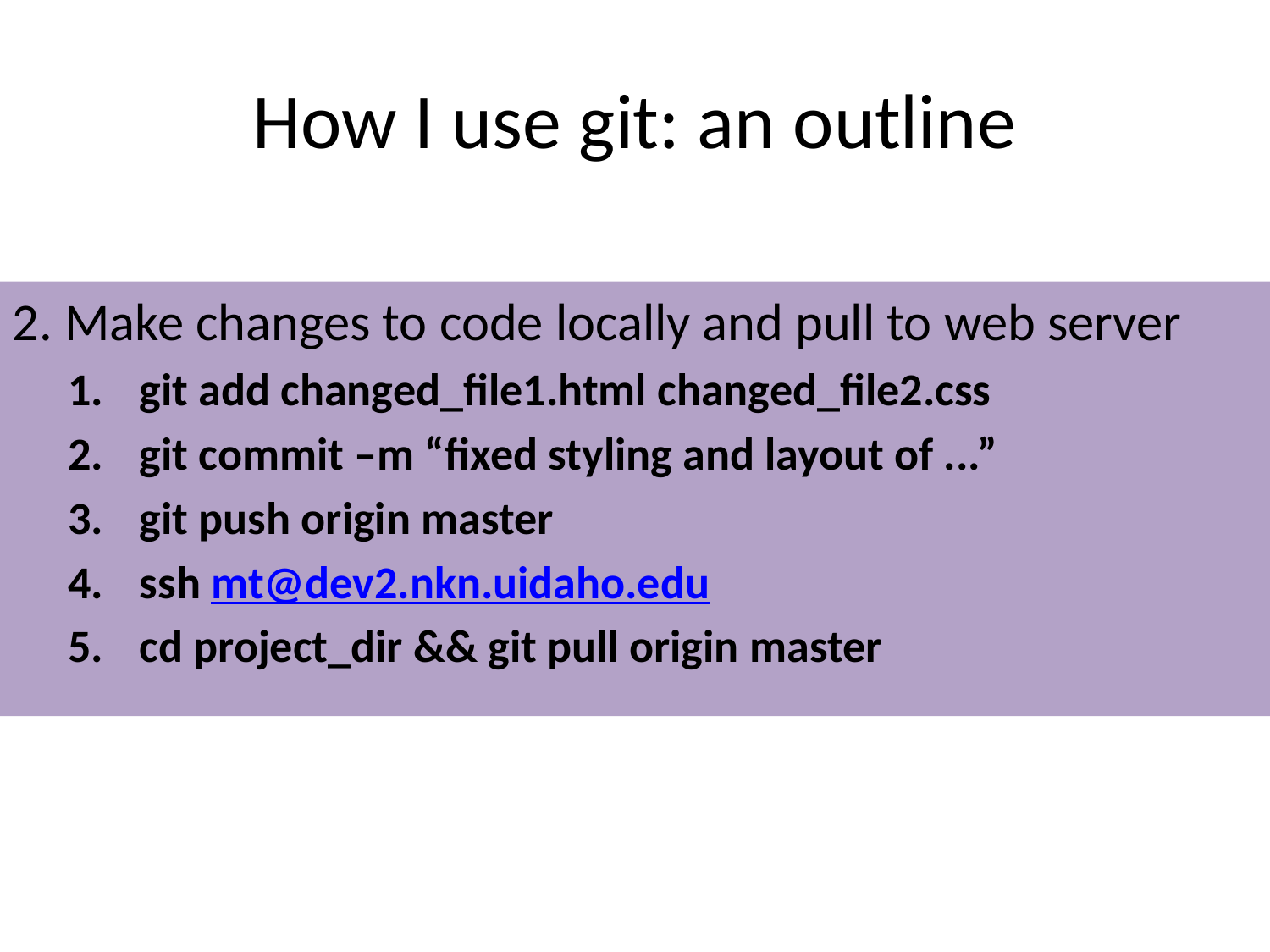

# How I use git: an outline
2. Make changes to code locally and pull to web server
git add changed_file1.html changed_file2.css
git commit –m “fixed styling and layout of ...”
git push origin master
ssh mt@dev2.nkn.uidaho.edu
cd project_dir && git pull origin master